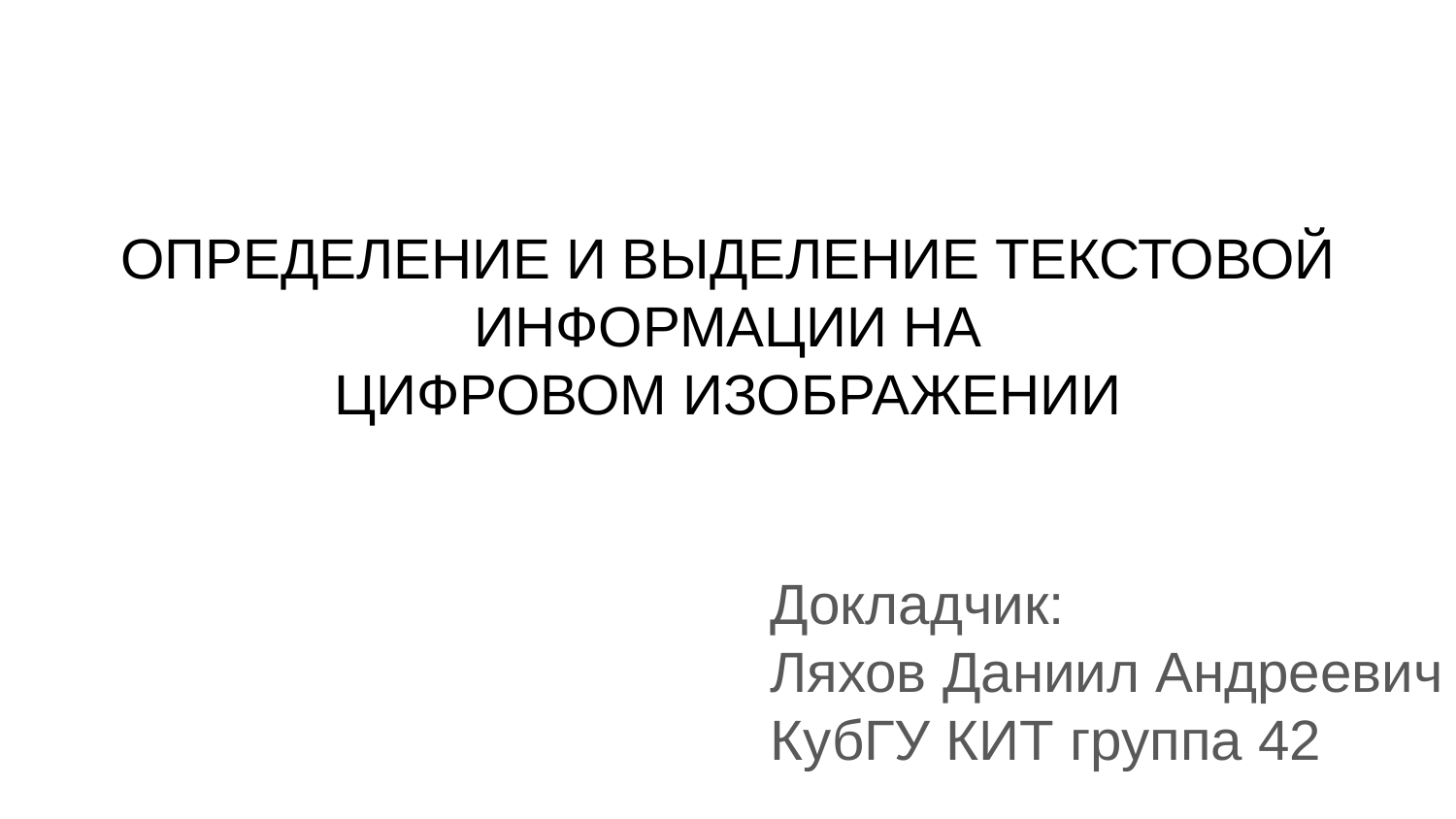

# ОПРЕДЕЛЕНИЕ И ВЫДЕЛЕНИЕ ТЕКСТОВОЙ ИНФОРМАЦИИ НА
ЦИФРОВОМ ИЗОБРАЖЕНИИ
Докладчик:
Ляхов Даниил Андреевич
КубГУ КИТ группа 42